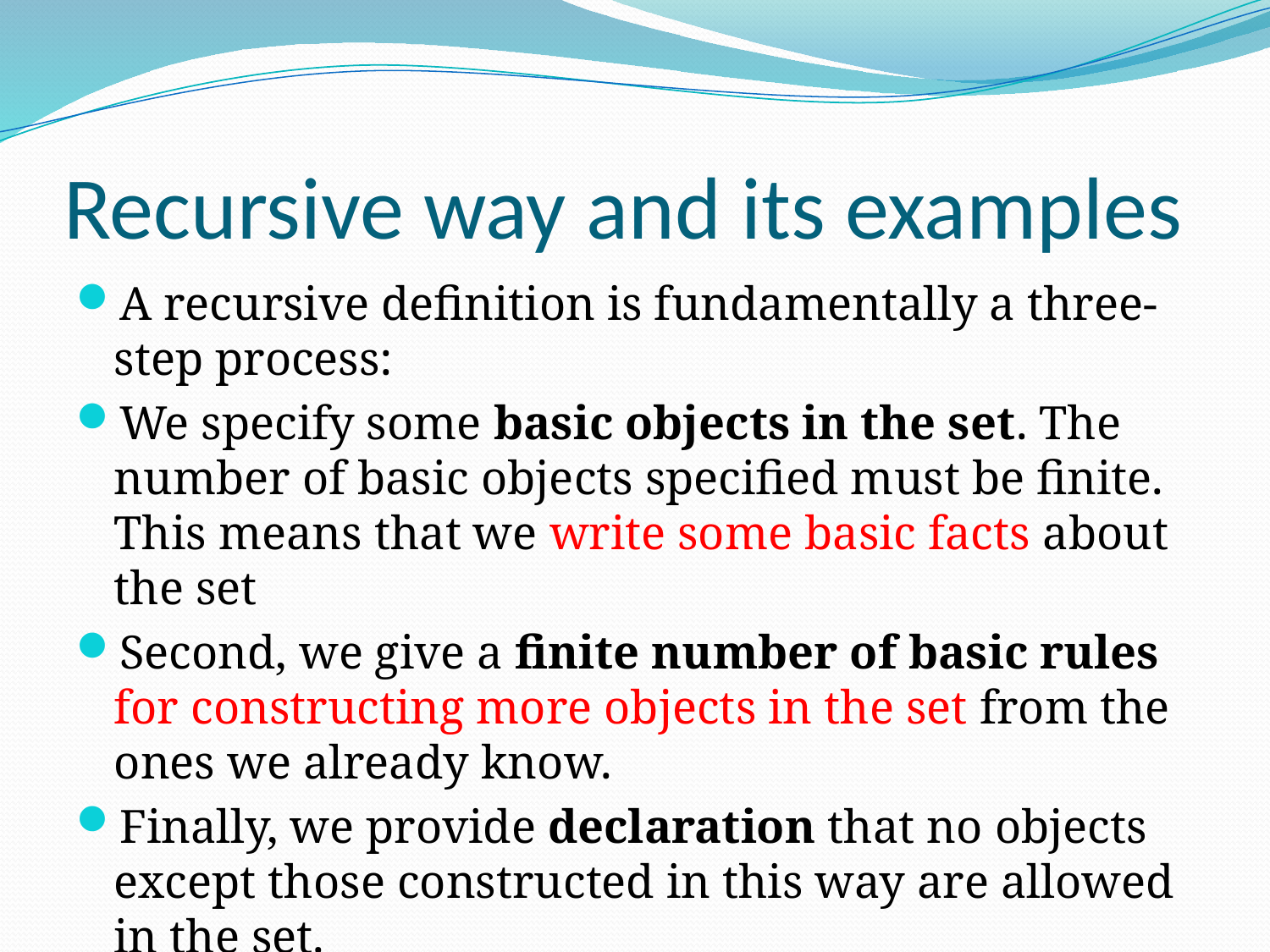

# Recursive way and its examples
A recursive definition is fundamentally a three-step process:
We specify some basic objects in the set. The number of basic objects specified must be finite. This means that we write some basic facts about the set
Second, we give a finite number of basic rules for constructing more objects in the set from the ones we already know.
Finally, we provide declaration that no objects except those constructed in this way are allowed in the set.